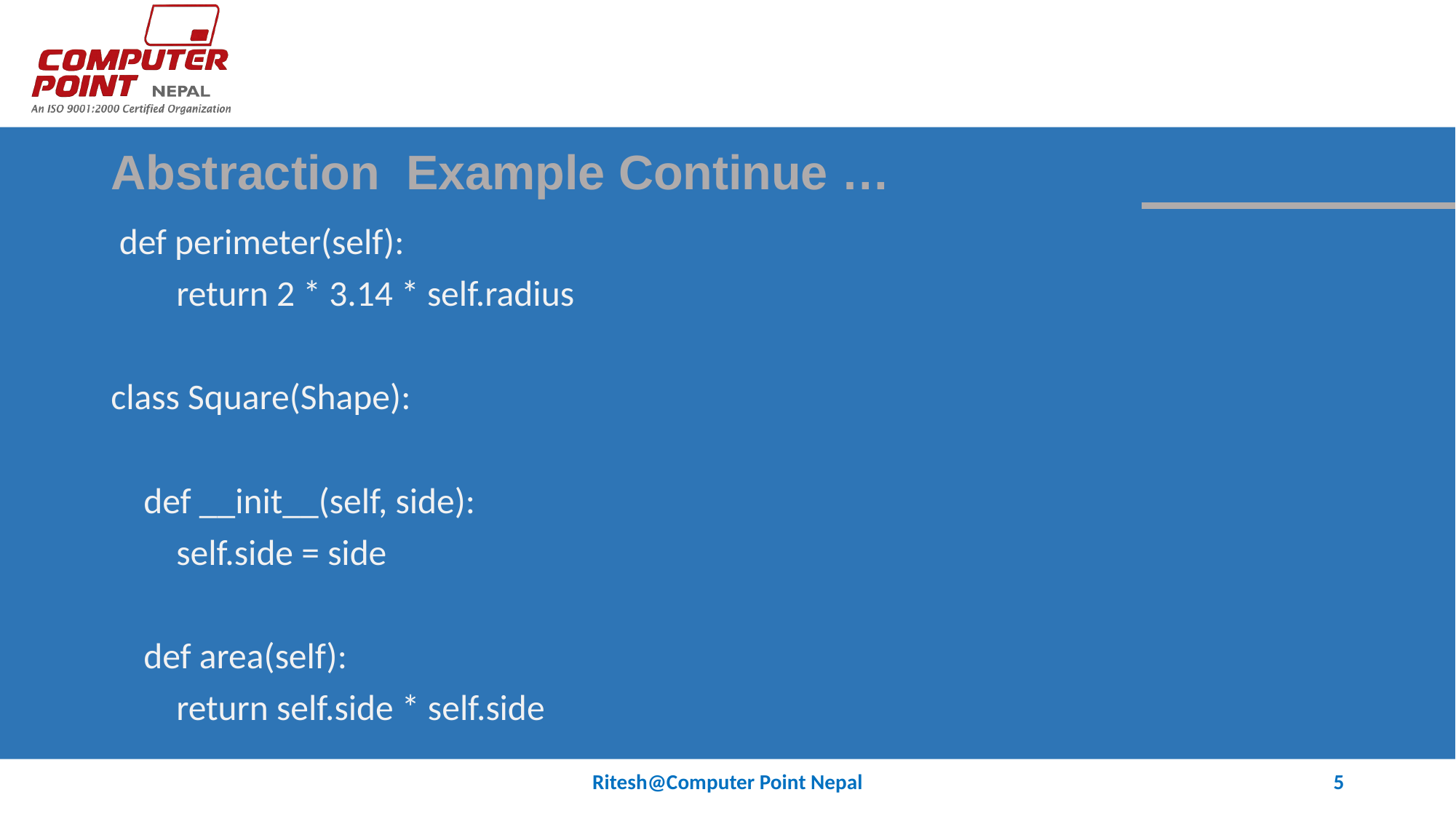

# Abstraction  Example Continue …
 def perimeter(self):
        return 2 * 3.14 * self.radius

class Square(Shape):

    def __init__(self, side):
        self.side = side

    def area(self):
        return self.side * self.side

Ritesh@Computer Point Nepal

5